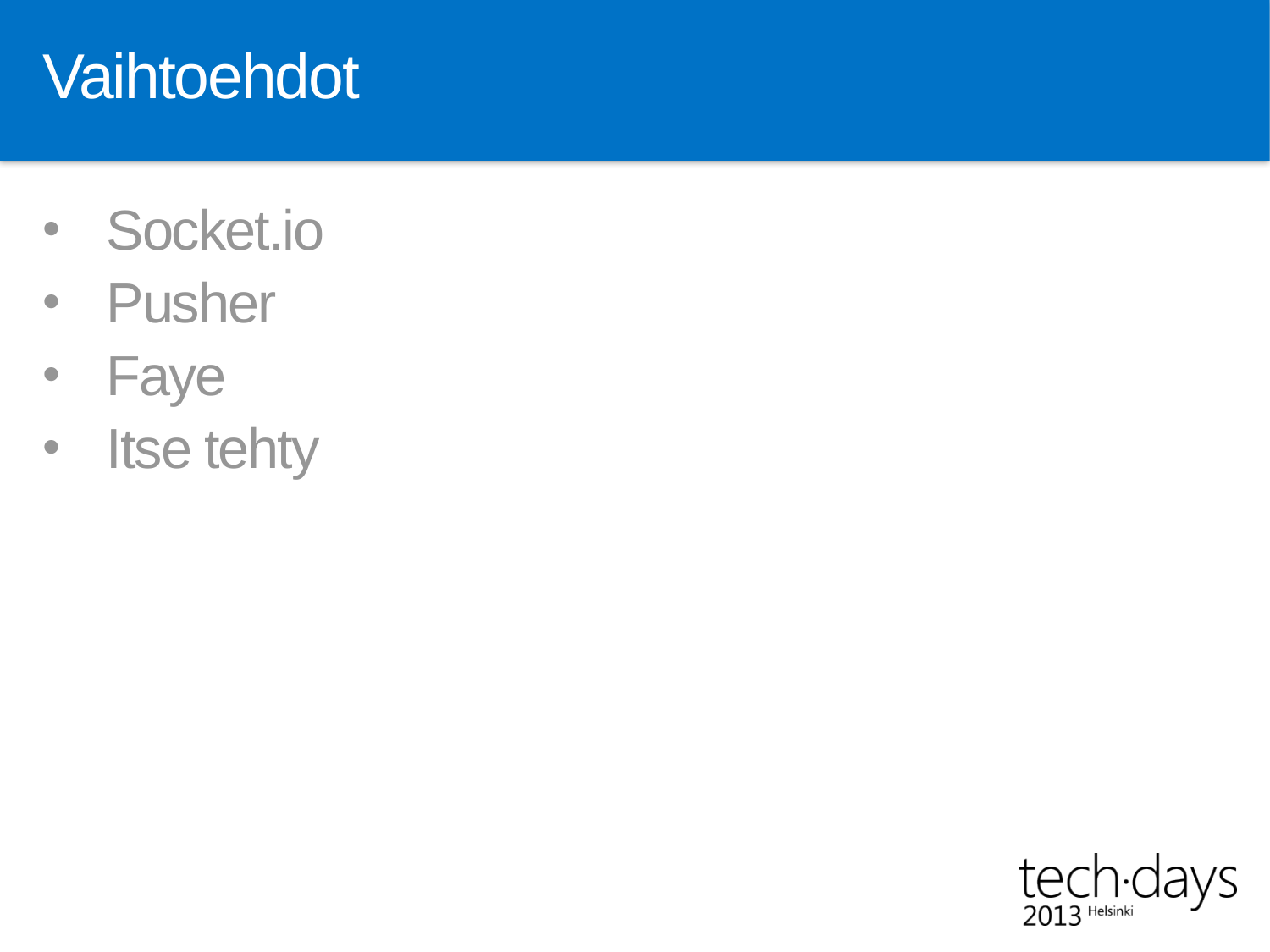

# Vaihtoehdot
Socket.io
Pusher
Faye
Itse tehty